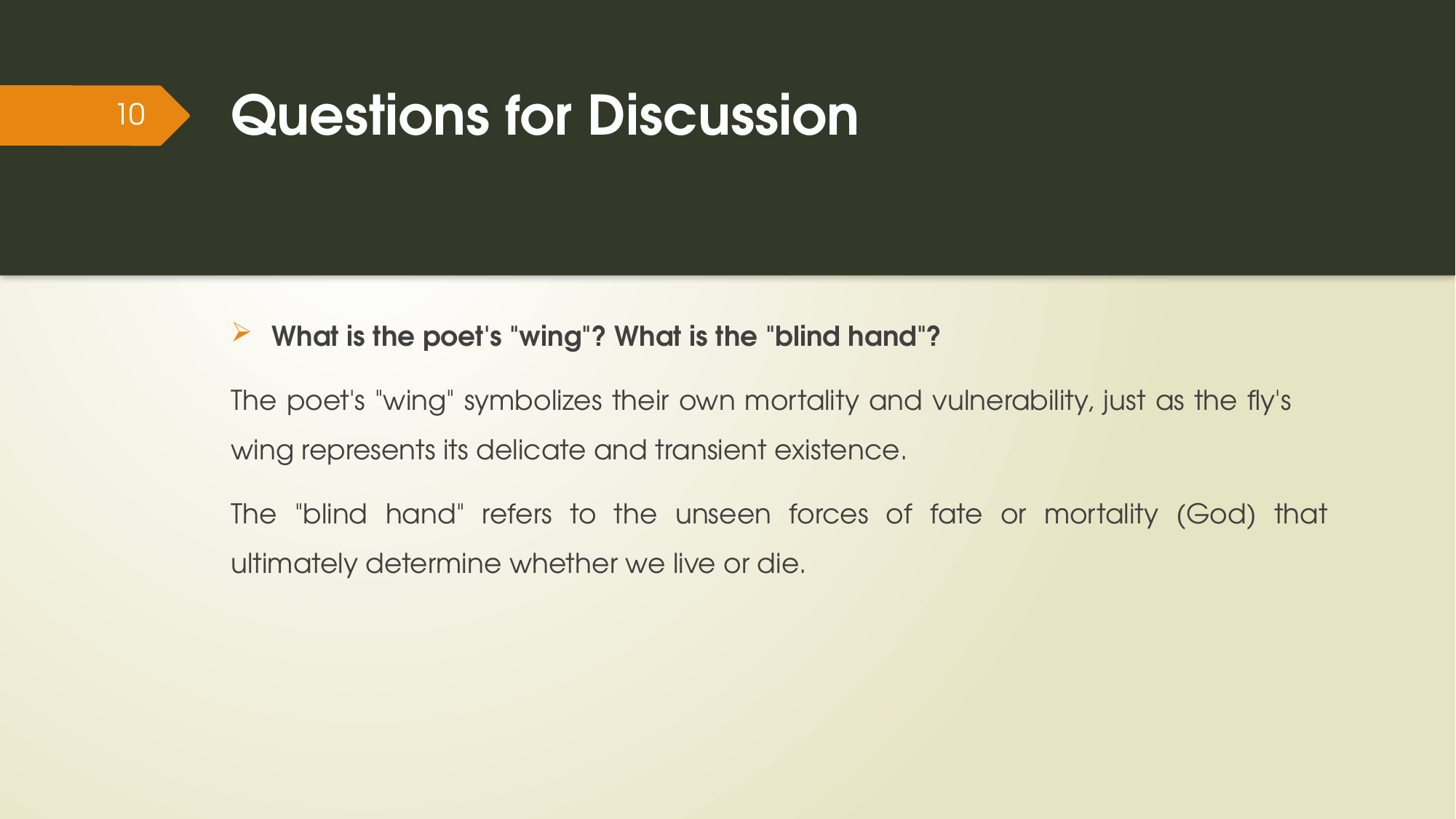

# Questions for Discussion

10
What is the poet's "wing"? What is the "blind hand"?
The poet's "wing" symbolizes their own mortality and vulnerability, just as the fly's  wing represents its delicate and transient existence.
The "blind hand" refers to the unseen forces of fate or mortality (God) that ultimately determine whether we live or die.